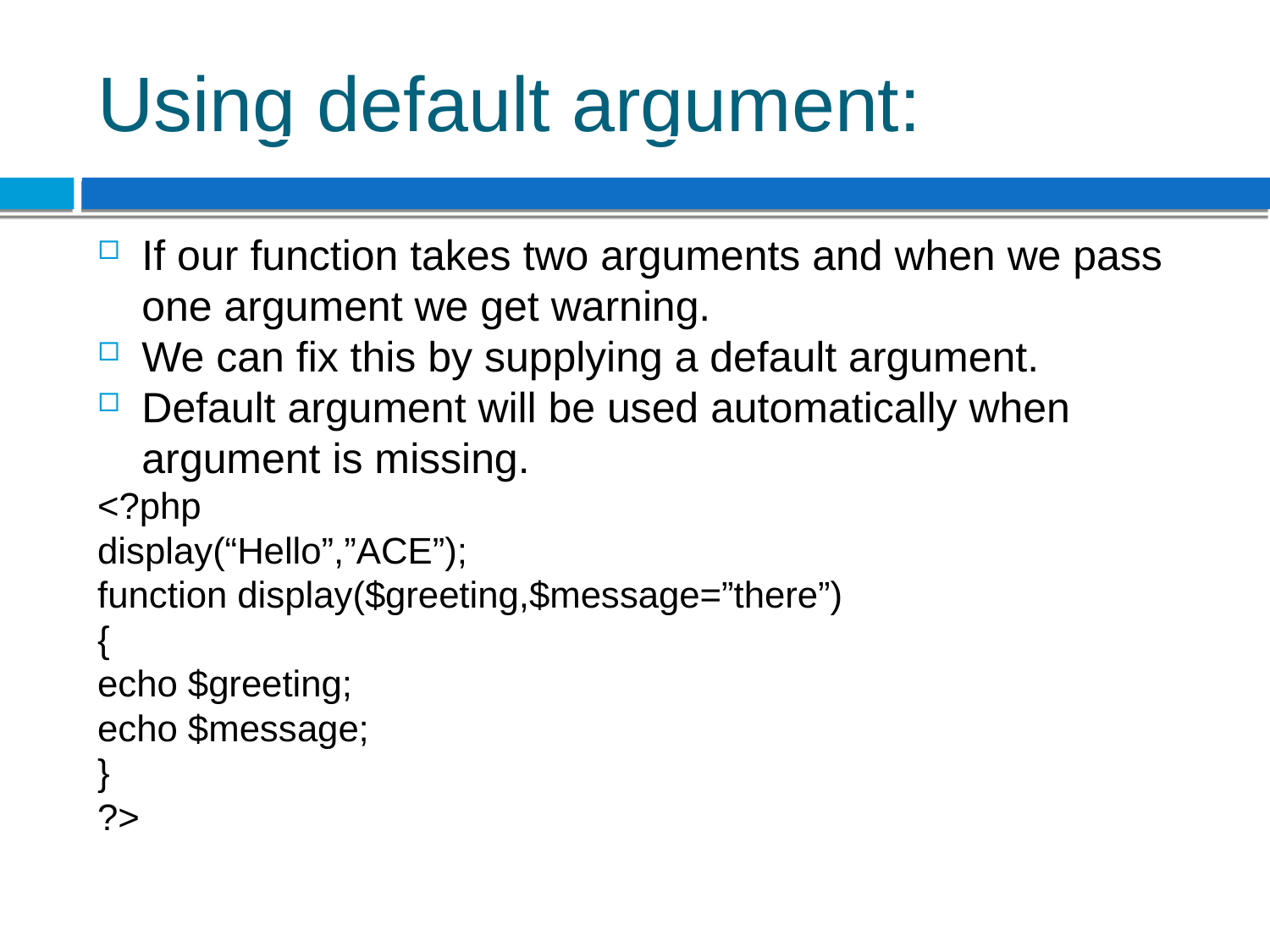

Using default argument:
If our function takes two arguments and when we pass one argument we get warning.
We can fix this by supplying a default argument.
Default argument will be used automatically when argument is missing.
<?php
display(“Hello”,”ACE”);
function display($greeting,$message=”there”)
{
echo $greeting;
echo $message;
}
?>